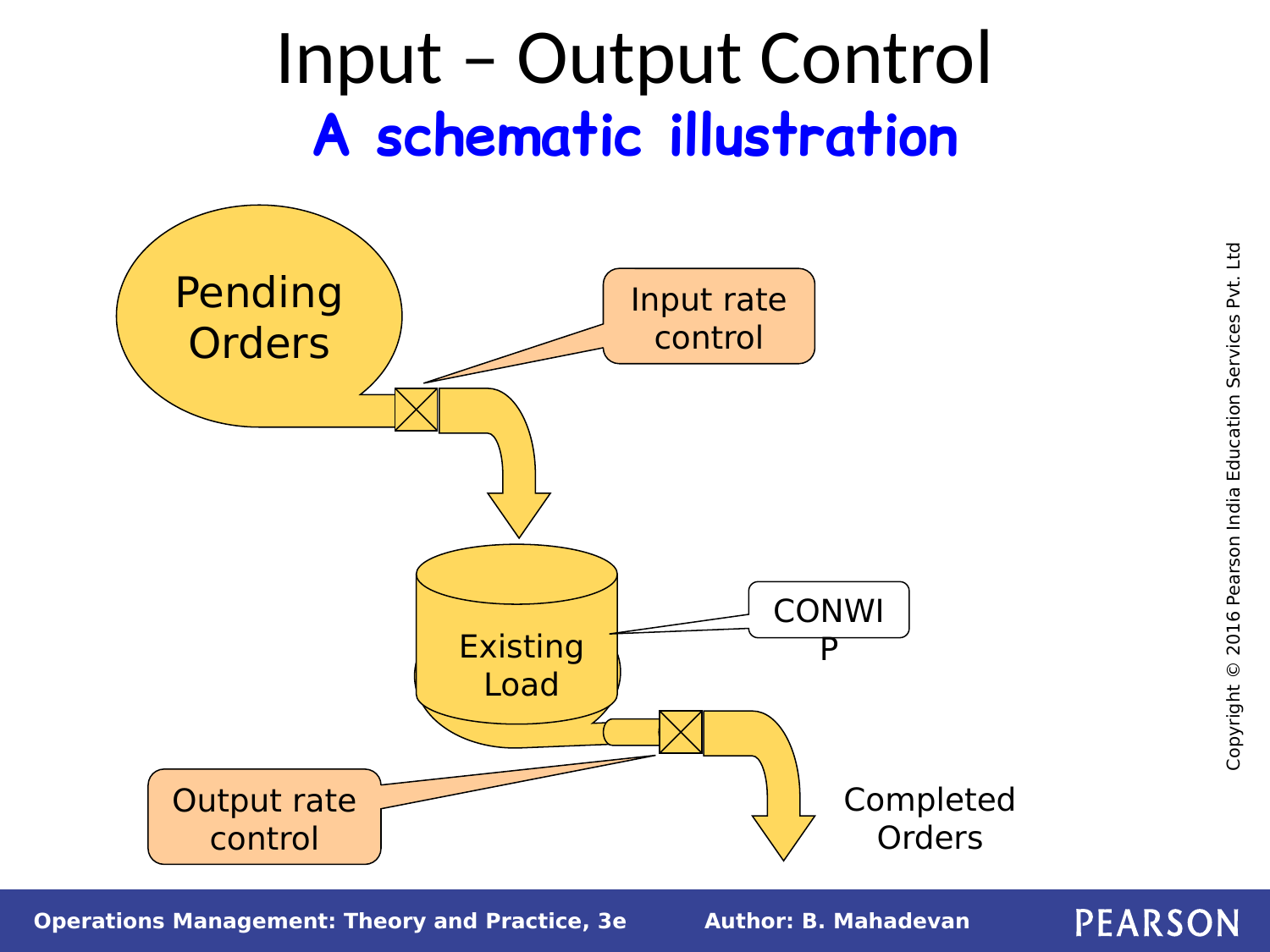

# Input – Output Control A schematic illustration
Pending
Orders
Input rate control

CONWIP
Existing
Load

Output rate control
Completed
Orders